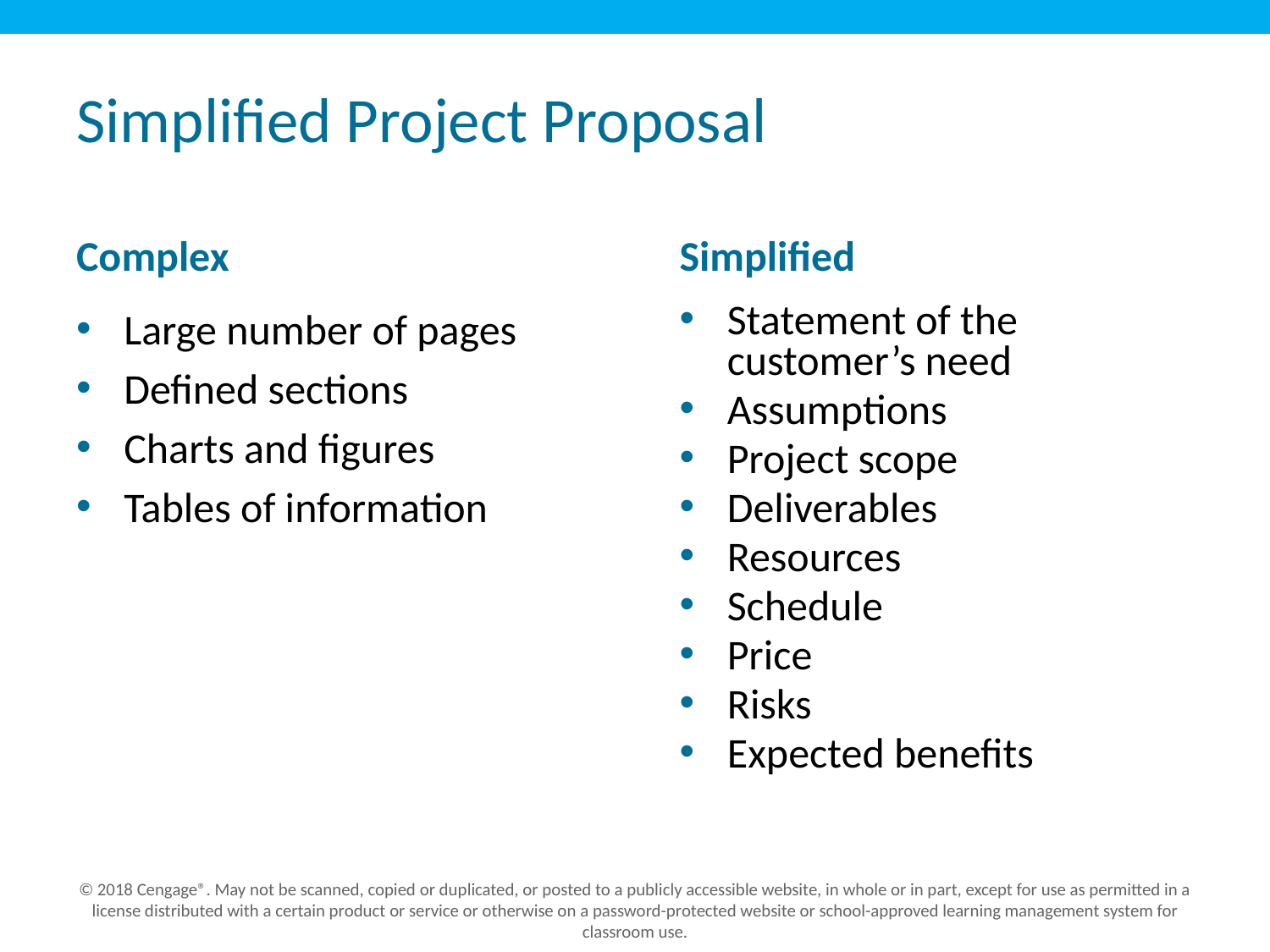

# Simplified Project Proposal
Complex
Simplified
Large number of pages
Defined sections
Charts and figures
Tables of information
Statement of the customer’s need
Assumptions
Project scope
Deliverables
Resources
Schedule
Price
Risks
Expected benefits